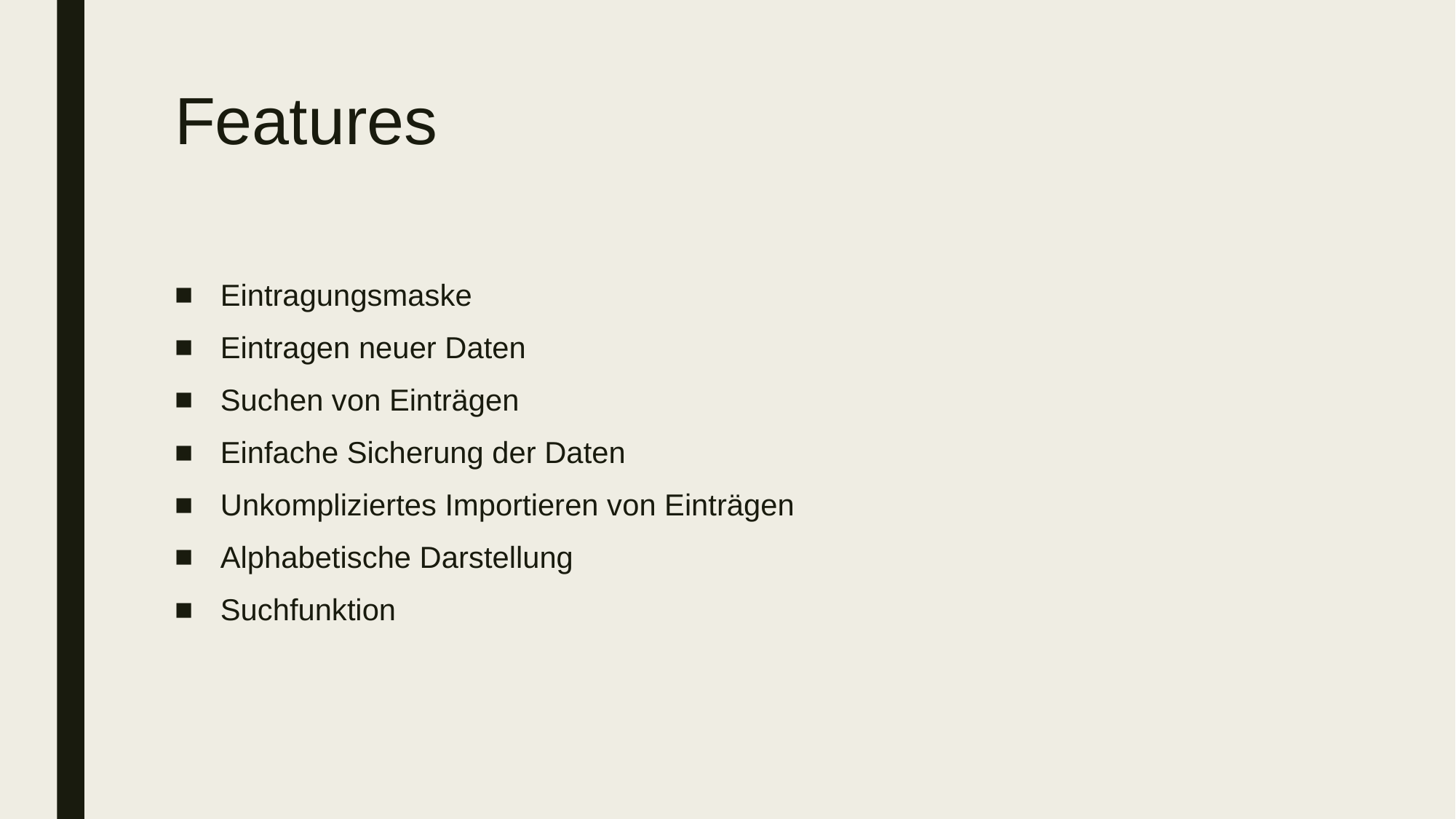

# Features
Eintragungsmaske
Eintragen neuer Daten
Suchen von Einträgen
Einfache Sicherung der Daten
Unkompliziertes Importieren von Einträgen
Alphabetische Darstellung
Suchfunktion